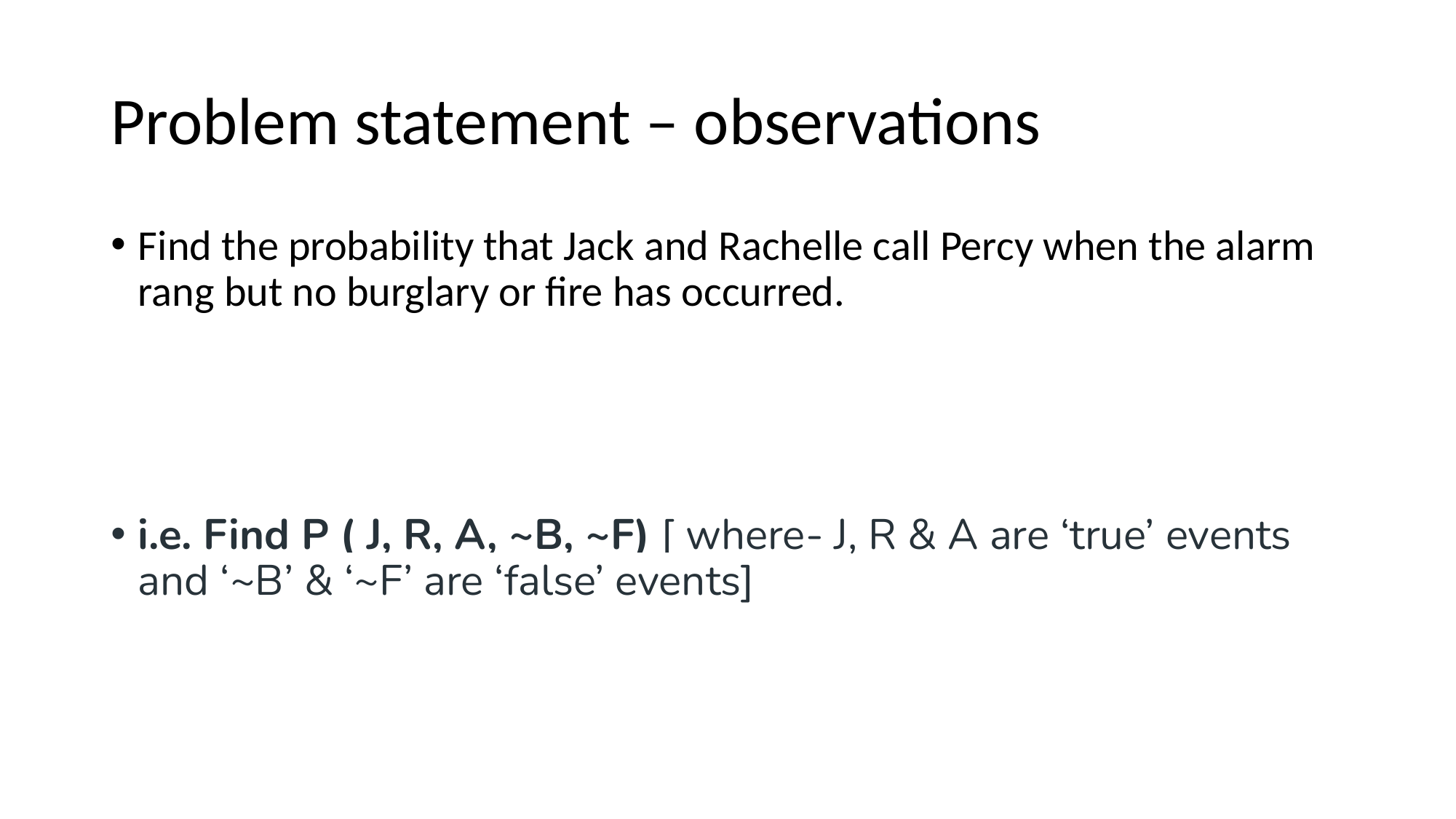

# Problem statement – observations
Find the probability that Jack and Rachelle call Percy when the alarm rang but no burglary or fire has occurred.

i.e. Find P ( J, R, A, ~B, ~F) [ where- J, R & A are ‘true’ events and ‘~B’ & ‘~F’ are ‘false’ events]